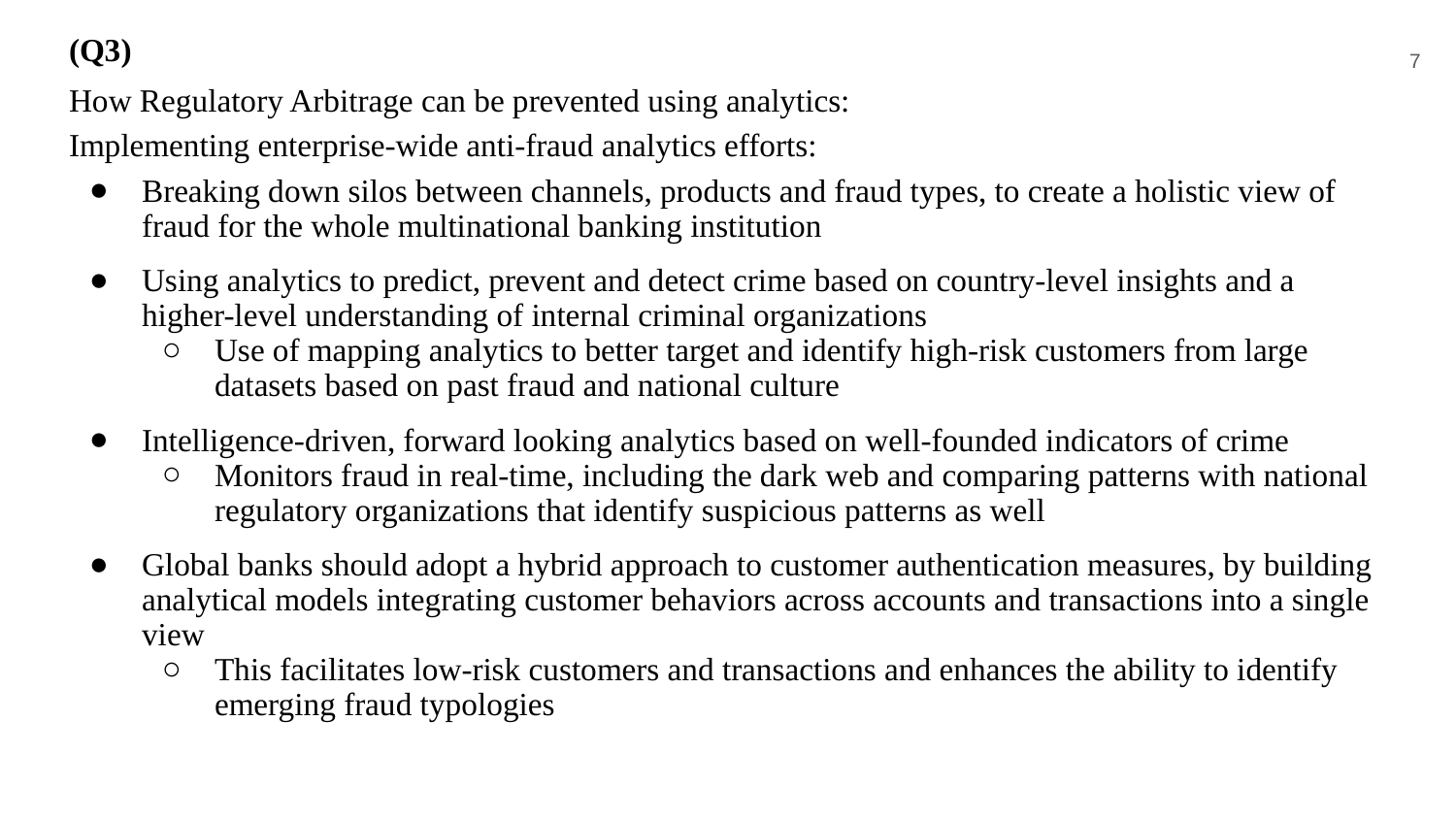

# (Q3)

7
How Regulatory Arbitrage can be prevented using analytics:
Implementing enterprise-wide anti-fraud analytics efforts:
Breaking down silos between channels, products and fraud types, to create a holistic view of fraud for the whole multinational banking institution
Using analytics to predict, prevent and detect crime based on country-level insights and a higher-level understanding of internal criminal organizations
Use of mapping analytics to better target and identify high-risk customers from large datasets based on past fraud and national culture
Intelligence-driven, forward looking analytics based on well-founded indicators of crime
Monitors fraud in real-time, including the dark web and comparing patterns with national regulatory organizations that identify suspicious patterns as well
Global banks should adopt a hybrid approach to customer authentication measures, by building analytical models integrating customer behaviors across accounts and transactions into a single view
This facilitates low-risk customers and transactions and enhances the ability to identify emerging fraud typologies